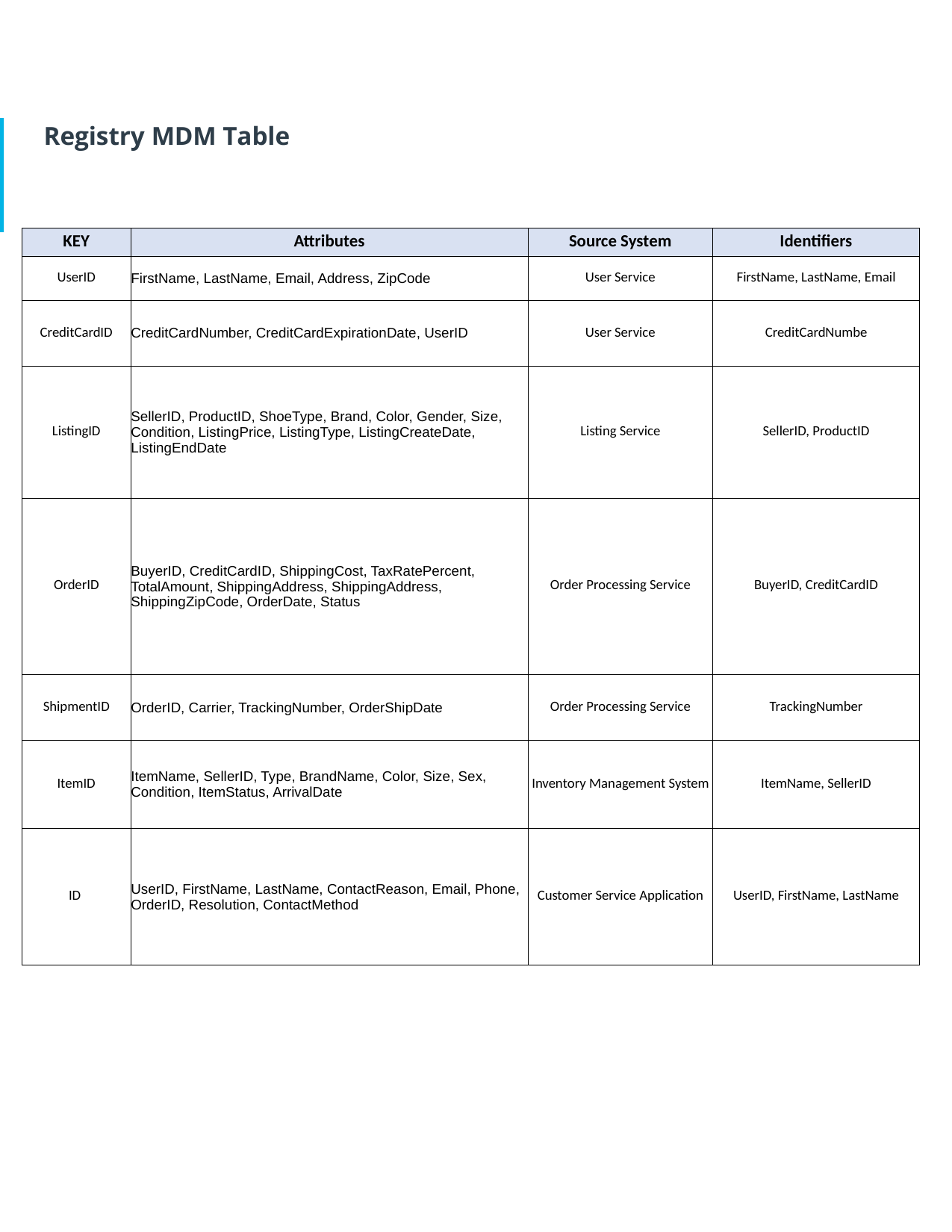

# Registry MDM Table
| KEY | Attributes | Source System | Identifiers |
| --- | --- | --- | --- |
| UserID | FirstName, LastName, Email, Address, ZipCode | User Service | FirstName, LastName, Email |
| CreditCardID | CreditCardNumber, CreditCardExpirationDate, UserID | User Service | CreditCardNumbe |
| ListingID | SellerID, ProductID, ShoeType, Brand, Color, Gender, Size, Condition, ListingPrice, ListingType, ListingCreateDate, ListingEndDate | Listing Service | SellerID, ProductID |
| OrderID | BuyerID, CreditCardID, ShippingCost, TaxRatePercent, TotalAmount, ShippingAddress, ShippingAddress, ShippingZipCode, OrderDate, Status | Order Processing Service | BuyerID, CreditCardID |
| ShipmentID | OrderID, Carrier, TrackingNumber, OrderShipDate | Order Processing Service | TrackingNumber |
| ItemID | ItemName, SellerID, Type, BrandName, Color, Size, Sex, Condition, ItemStatus, ArrivalDate | Inventory Management System | ItemName, SellerID |
| ID | UserID, FirstName, LastName, ContactReason, Email, Phone, OrderID, Resolution, ContactMethod | Customer Service Application | UserID, FirstName, LastName |